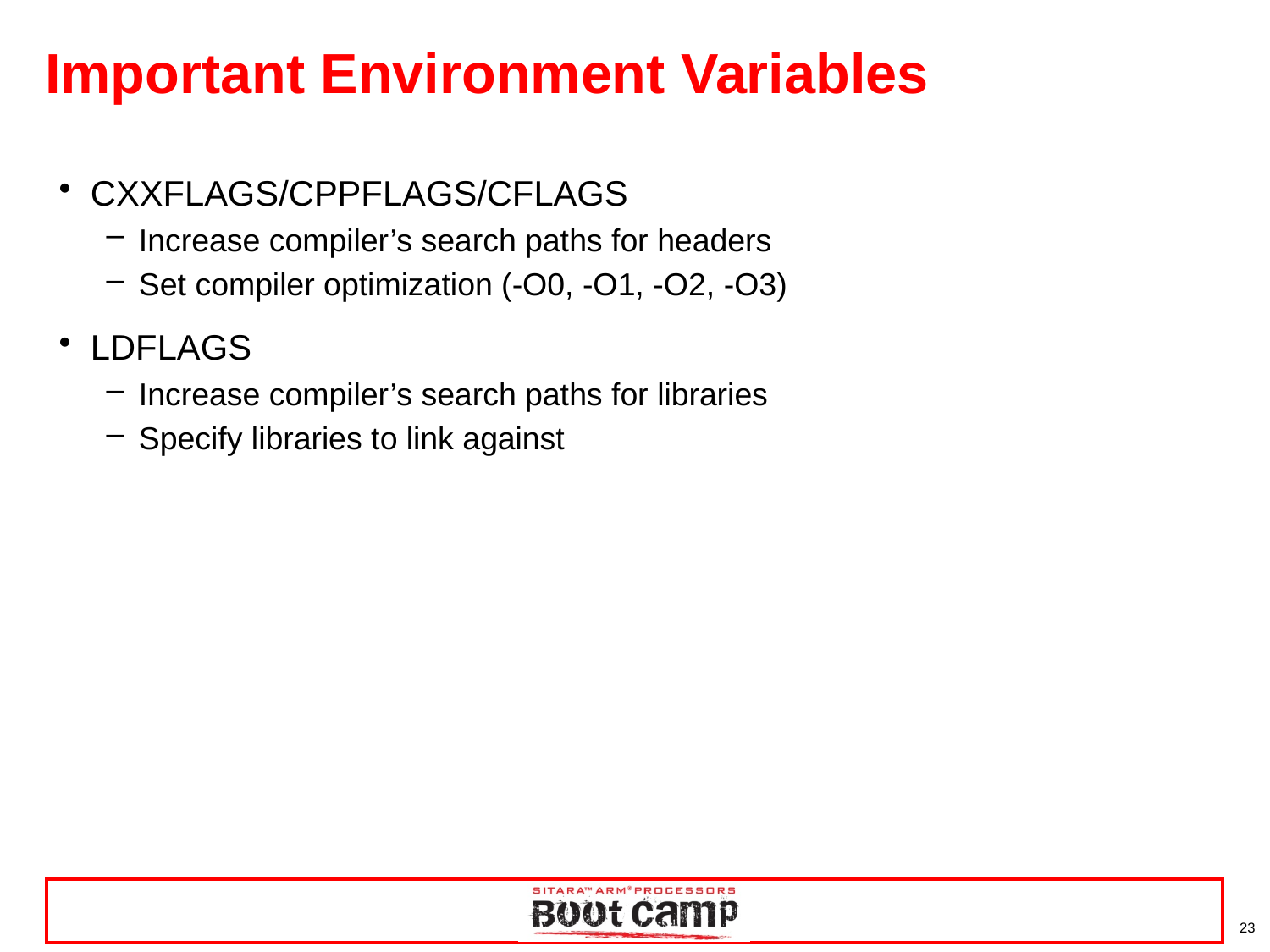

# Important Environment Variables
CXXFLAGS/CPPFLAGS/CFLAGS
Increase compiler’s search paths for headers
Set compiler optimization (-O0, -O1, -O2, -O3)
LDFLAGS
Increase compiler’s search paths for libraries
Specify libraries to link against